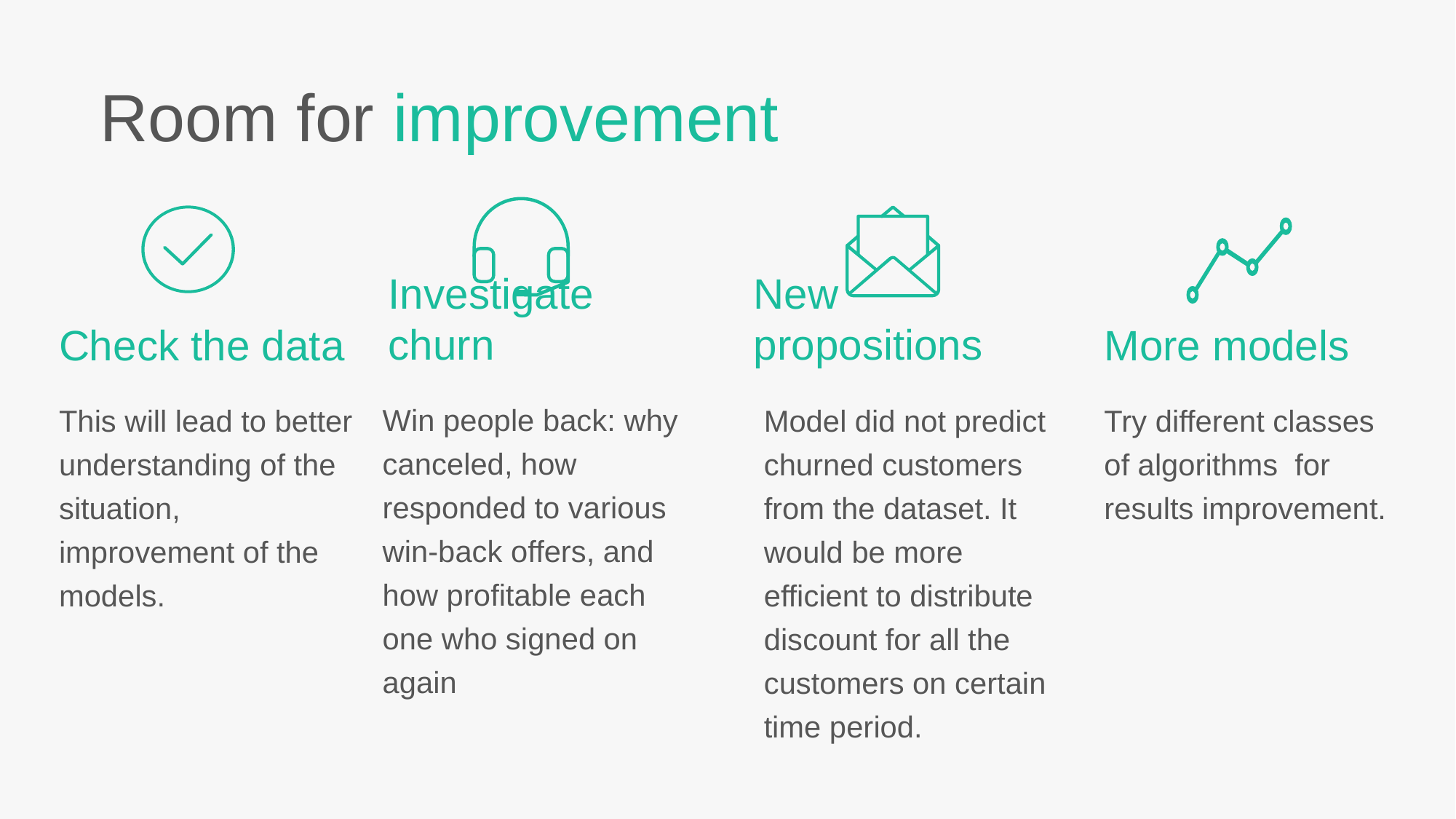

Room for improvement

Investigate churn
New propositions
Check the data
More models
Win people back: why canceled, how responded to various win-back offers, and how profitable each one who signed on again
This will lead to better understanding of the situation, improvement of the models.
Model did not predict churned customers from the dataset. It would be more efficient to distribute discount for all the customers on certain time period.
Try different classes of algorithms  for results improvement.